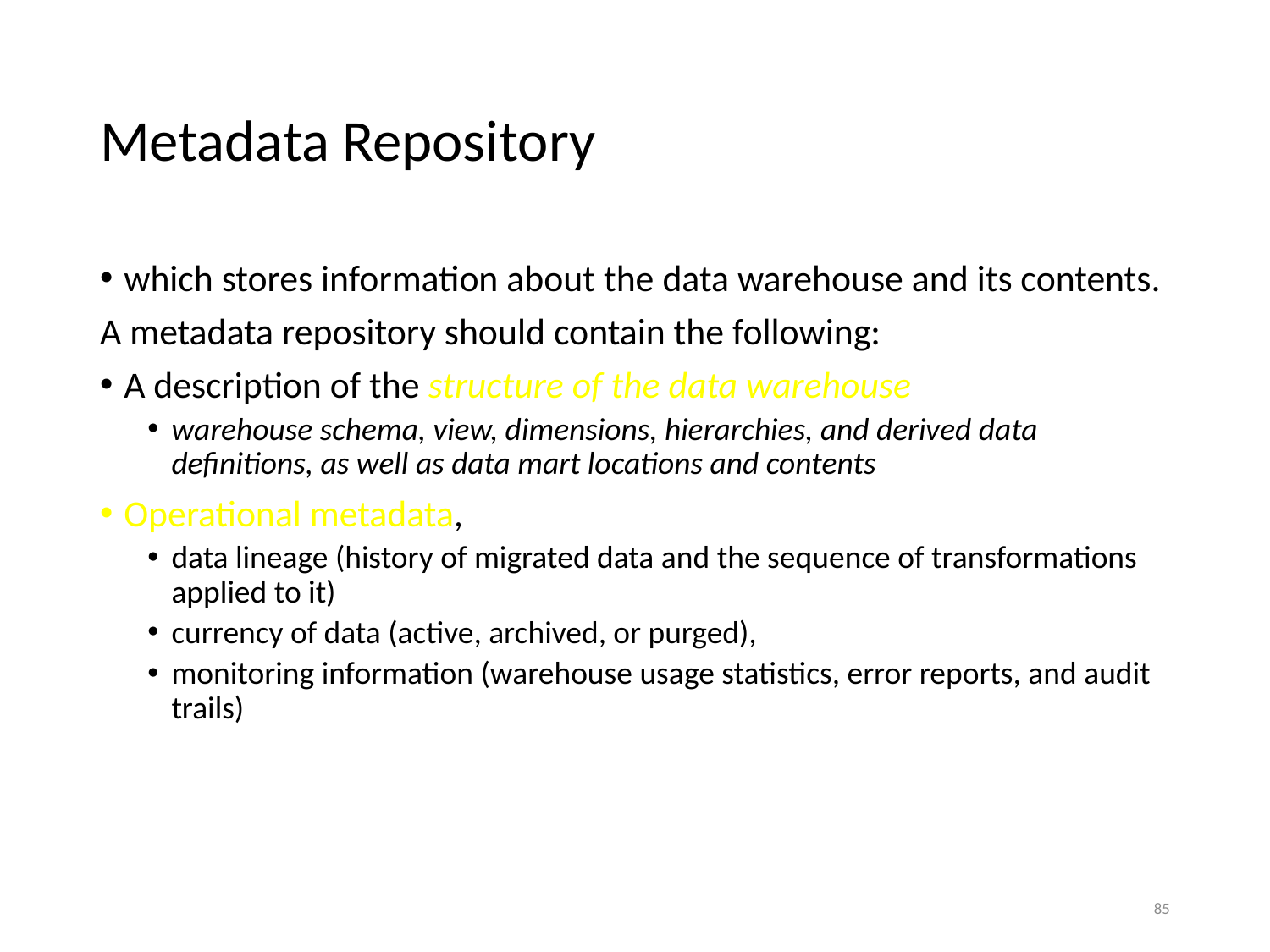

# Metadata Repository
which stores information about the data warehouse and its contents.
A metadata repository should contain the following:
A description of the structure of the data warehouse
warehouse schema, view, dimensions, hierarchies, and derived data definitions, as well as data mart locations and contents
Operational metadata,
data lineage (history of migrated data and the sequence of transformations applied to it)
currency of data (active, archived, or purged),
monitoring information (warehouse usage statistics, error reports, and audit trails)
85